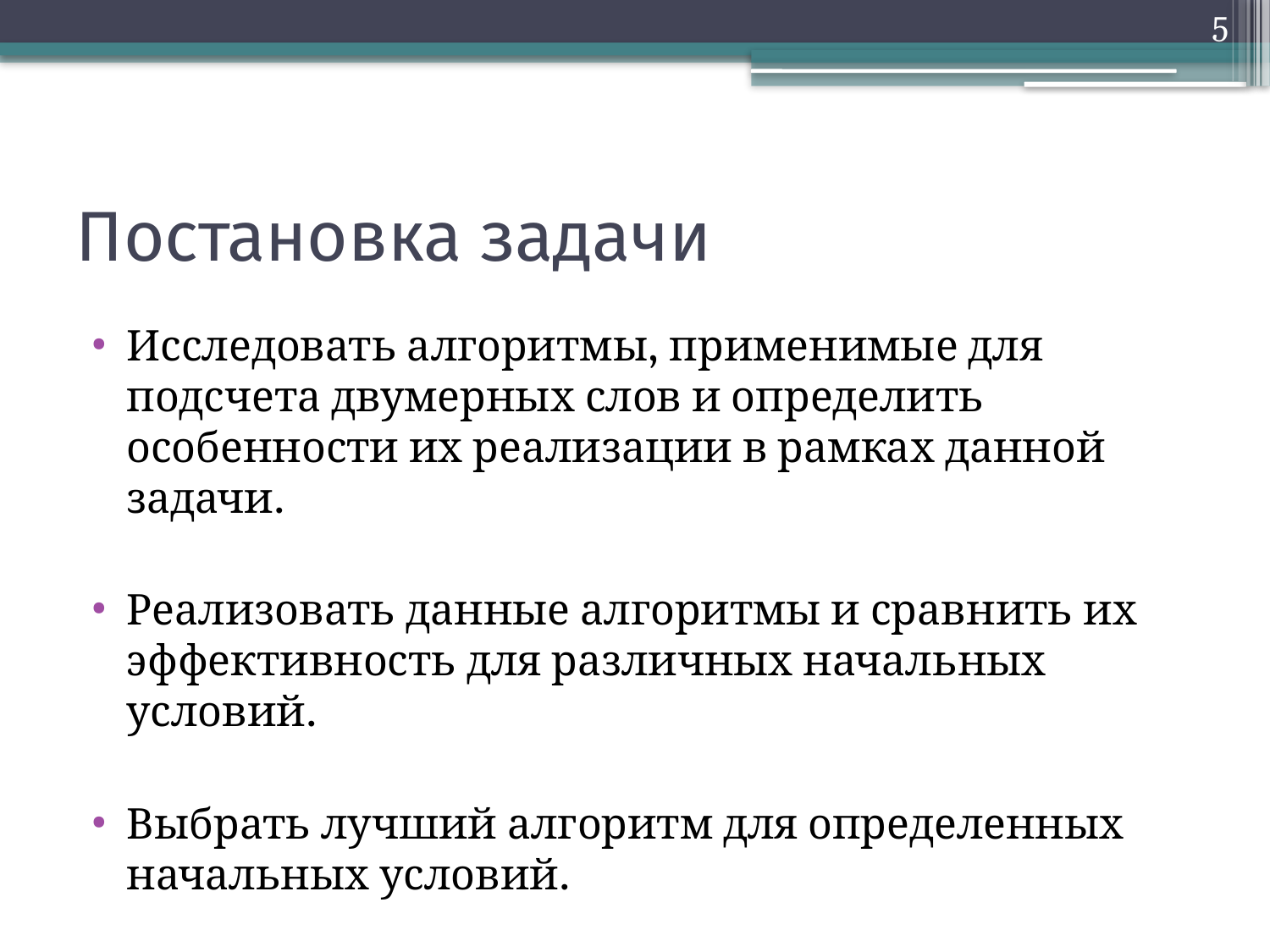

5
# Постановка задачи
Исследовать алгоритмы, применимые для подсчета двумерных слов и определить особенности их реализации в рамках данной задачи.

Реализовать данные алгоритмы и сравнить их эффективность для различных начальных условий.

Выбрать лучший алгоритм для определенных начальных условий.